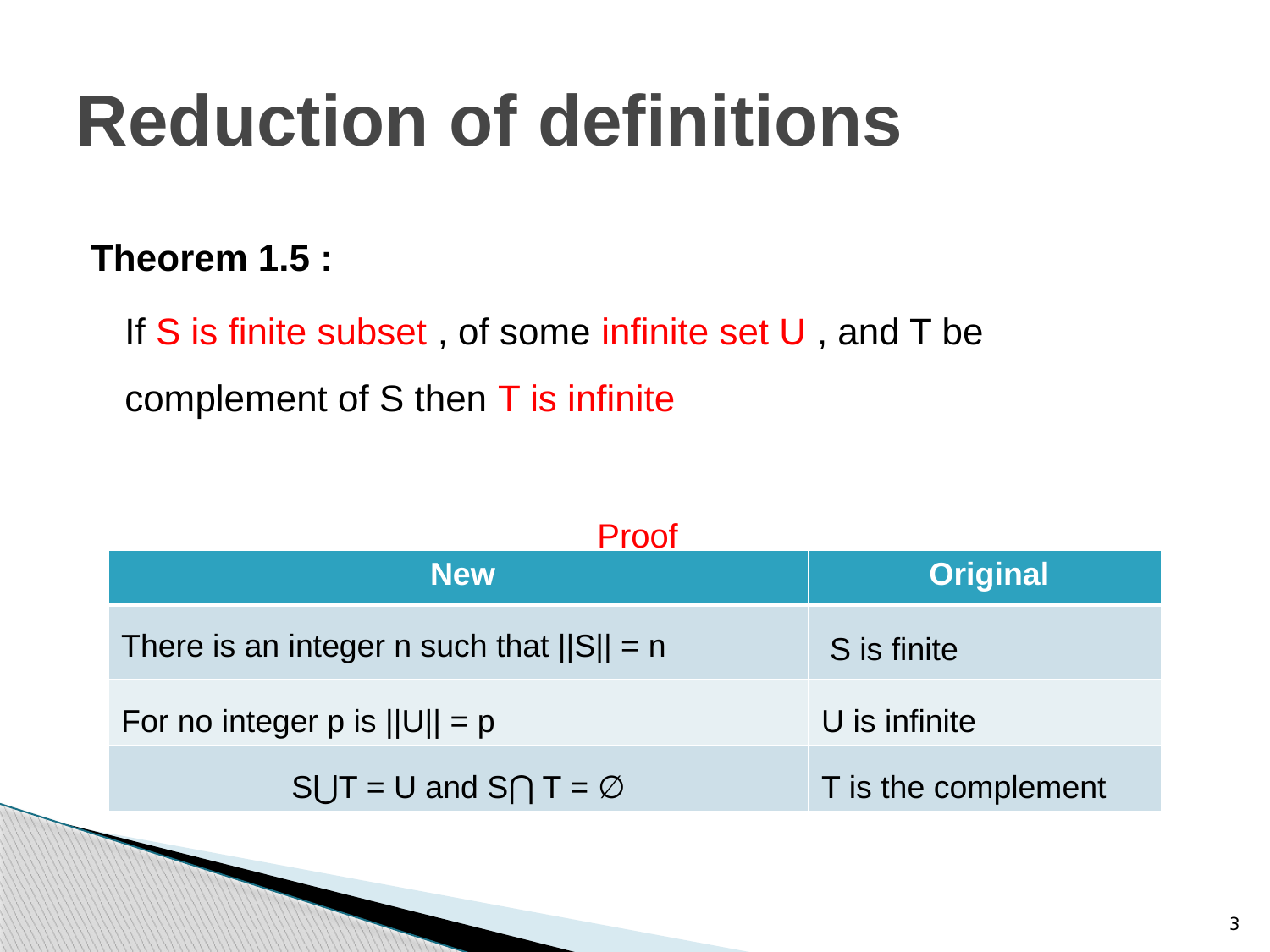

# Reduction of definitions
Theorem 1.5 :
	If S is finite subset , of some infinite set U , and T be complement of S then T is infinite

Proof

| New | Original |
| --- | --- |
| There is an integer n such that ||S|| = n | S is finite |
| For no integer p is ||U|| = p | U is infinite |
| S⋃T = U and S⋂ T = ∅ | T is the complement |
3